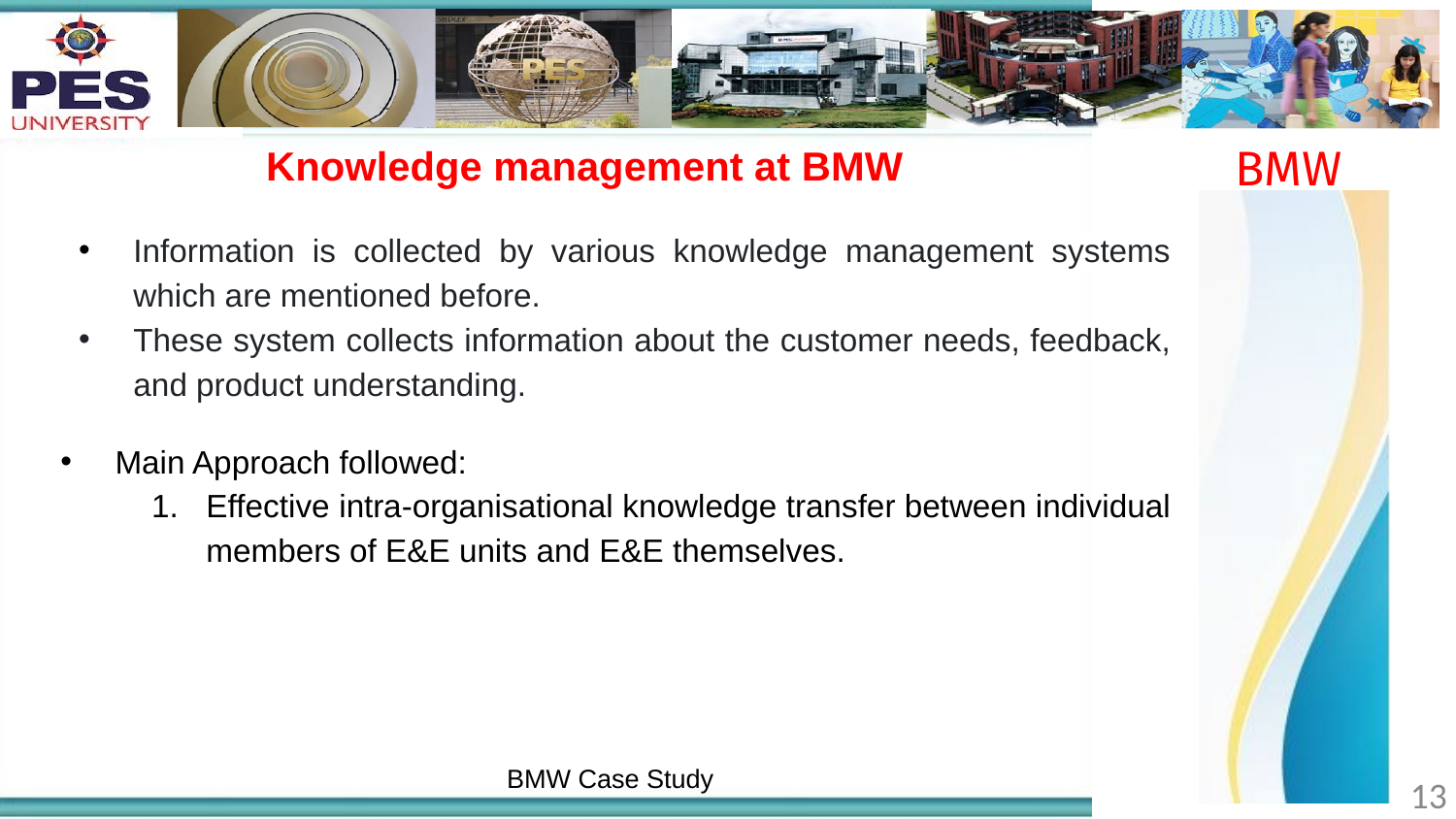

BMW
# Knowledge management at BMW
Information is collected by various knowledge management systems which are mentioned before.
These system collects information about the customer needs, feedback, and product understanding.

 Main Approach followed:
Effective intra-organisational knowledge transfer between individual members of E&E units and E&E themselves.
BMW Case Study
13